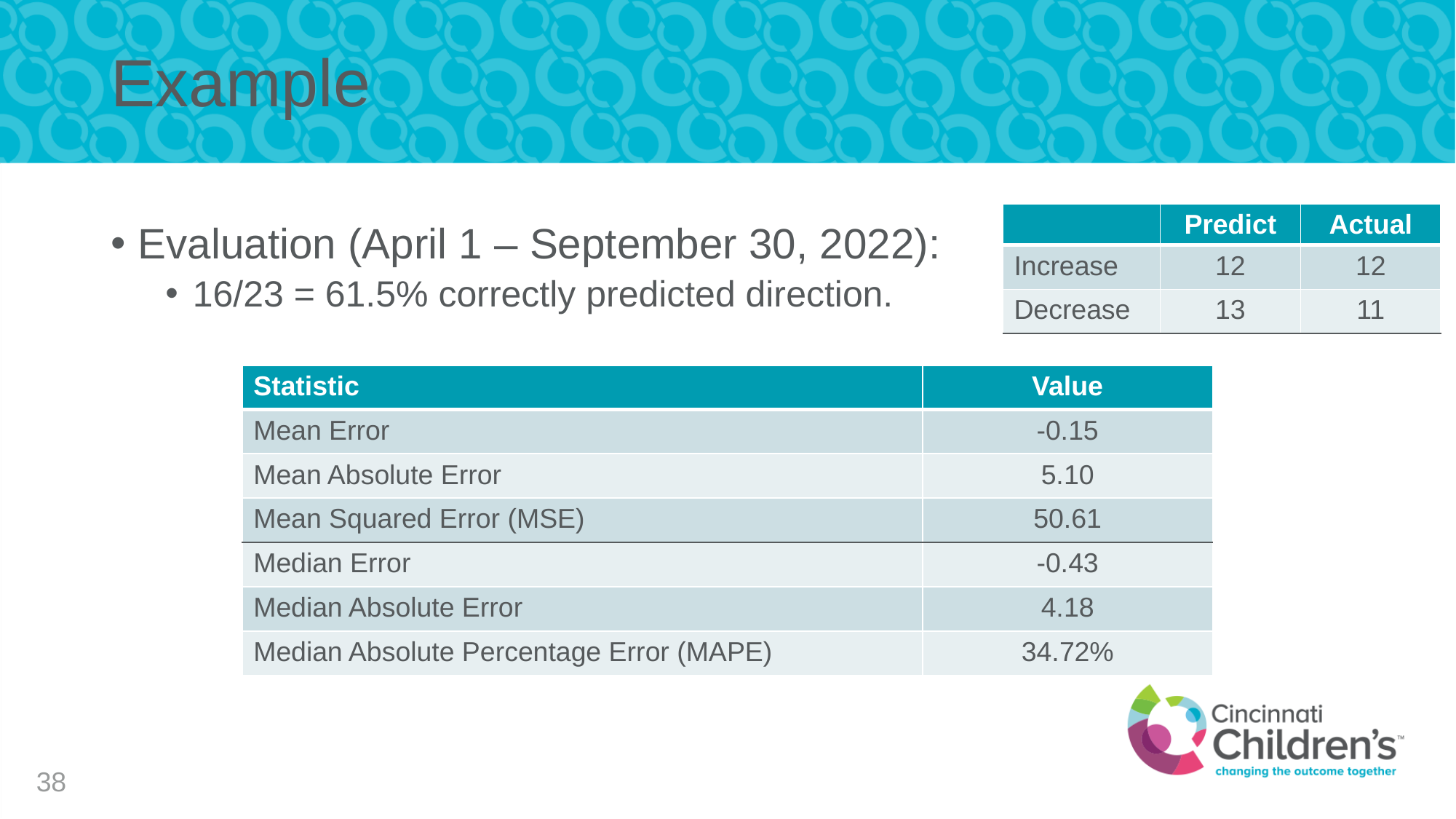

# Example
|  | Predict | Actual |
| --- | --- | --- |
| Increase | 12 | 12 |
| Decrease | 13 | 11 |
Evaluation (April 1 – September 30, 2022):
16/23 = 61.5% correctly predicted direction.
| Statistic | Value |
| --- | --- |
| Mean Error | -0.15 |
| Mean Absolute Error | 5.10 |
| Mean Squared Error (MSE) | 50.61 |
| Median Error | -0.43 |
| Median Absolute Error | 4.18 |
| Median Absolute Percentage Error (MAPE) | 34.72% |
38